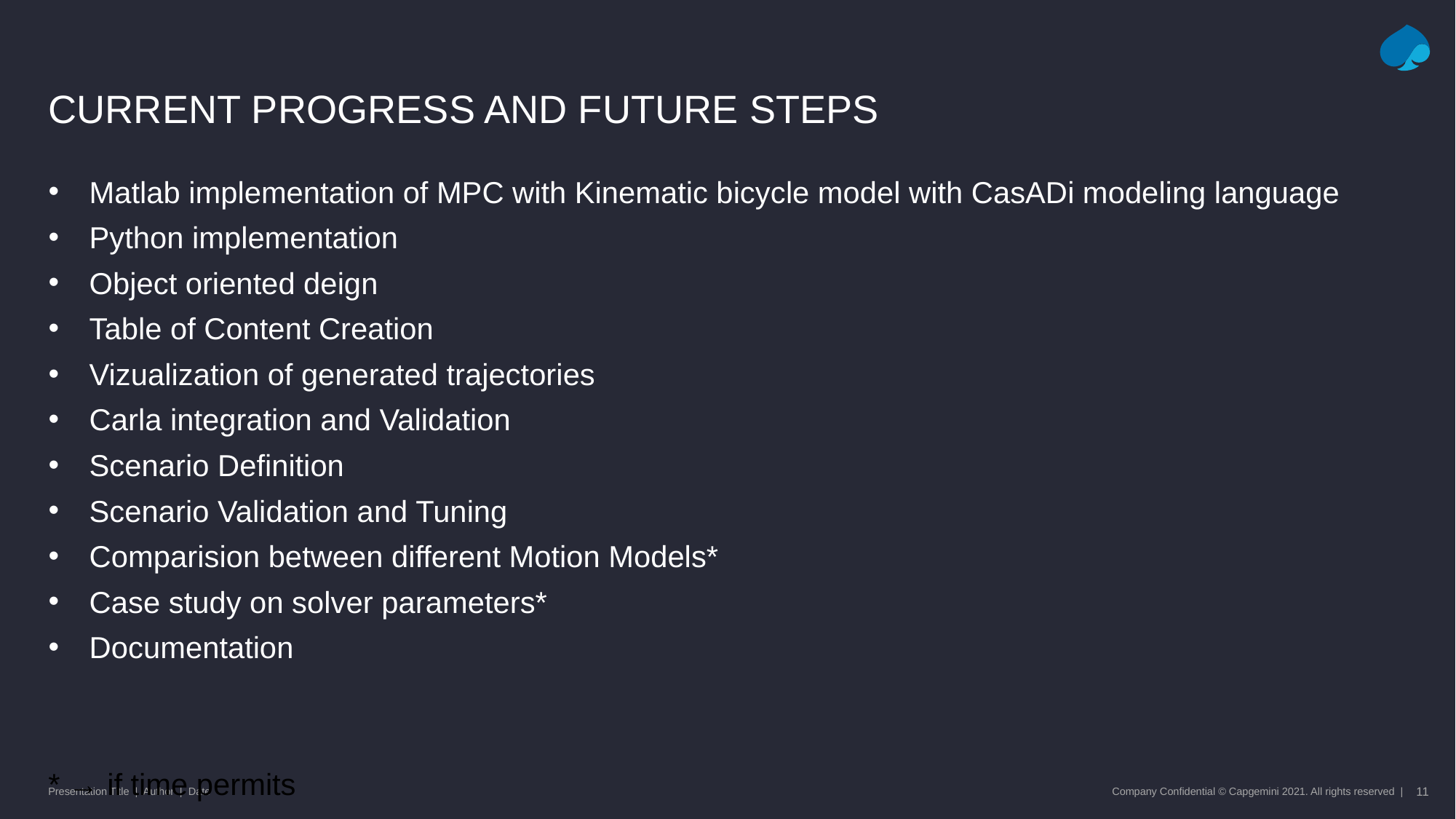

Current progress and future steps
Matlab implementation of MPC with Kinematic bicycle model with CasADi modeling language
Python implementation
Object oriented deign
Table of Content Creation
Vizualization of generated trajectories
Carla integration and Validation
Scenario Definition
Scenario Validation and Tuning
Comparision between different Motion Models*
Case study on solver parameters*
Documentation

* → if time permits